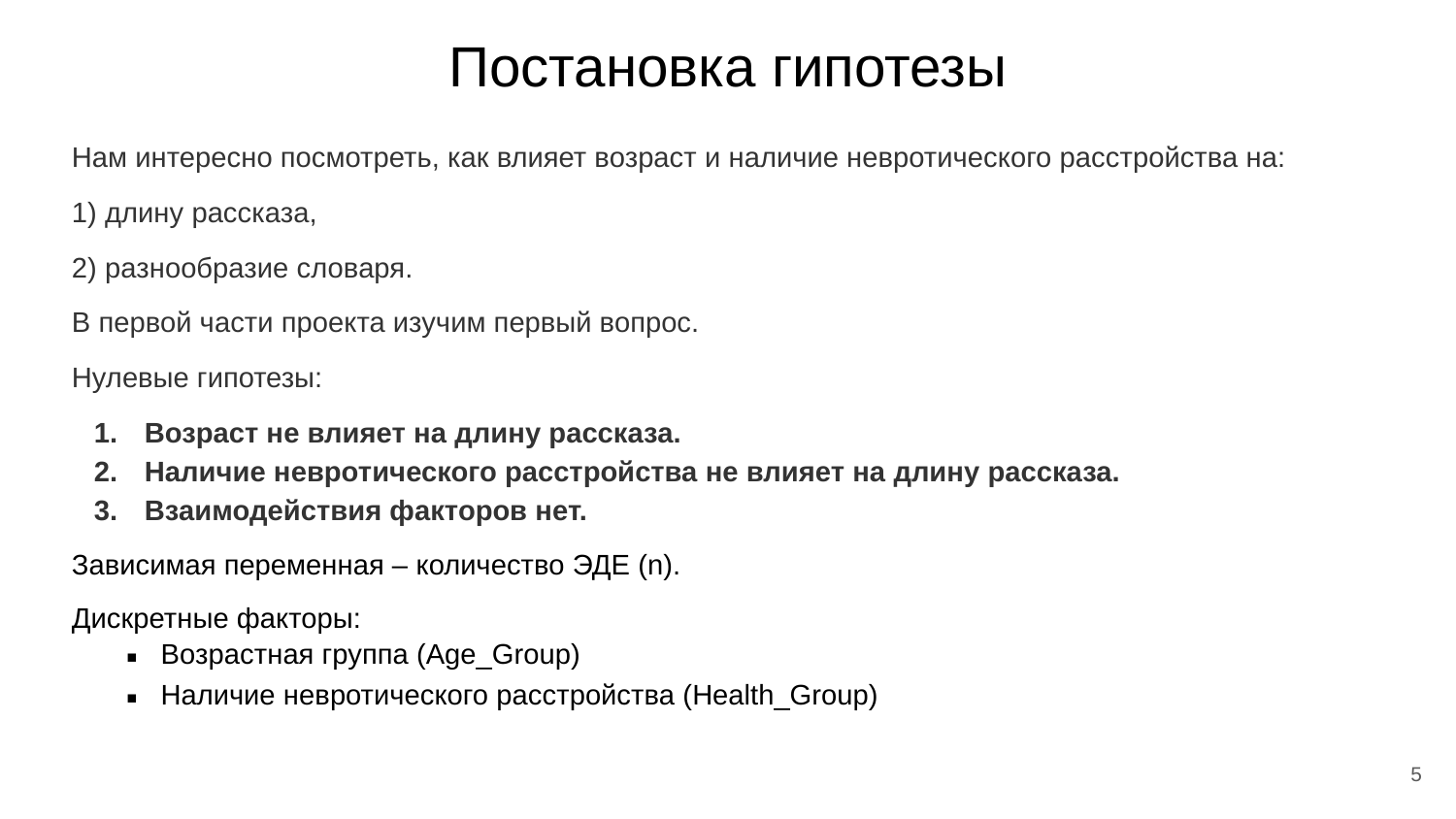

# Постановка гипотезы
Нам интересно посмотреть, как влияет возраст и наличие невротического расстройства на:
1) длину рассказа,
2) разнообразие словаря.
В первой части проекта изучим первый вопрос.
Нулевые гипотезы:
Возраст не влияет на длину рассказа.
Наличие невротического расстройства не влияет на длину рассказа.
Взаимодействия факторов нет.
Зависимая переменная – количество ЭДЕ (n).
Дискретные факторы:
Возрастная группа (Age_Group)
Наличие невротического расстройства (Health_Group)
5